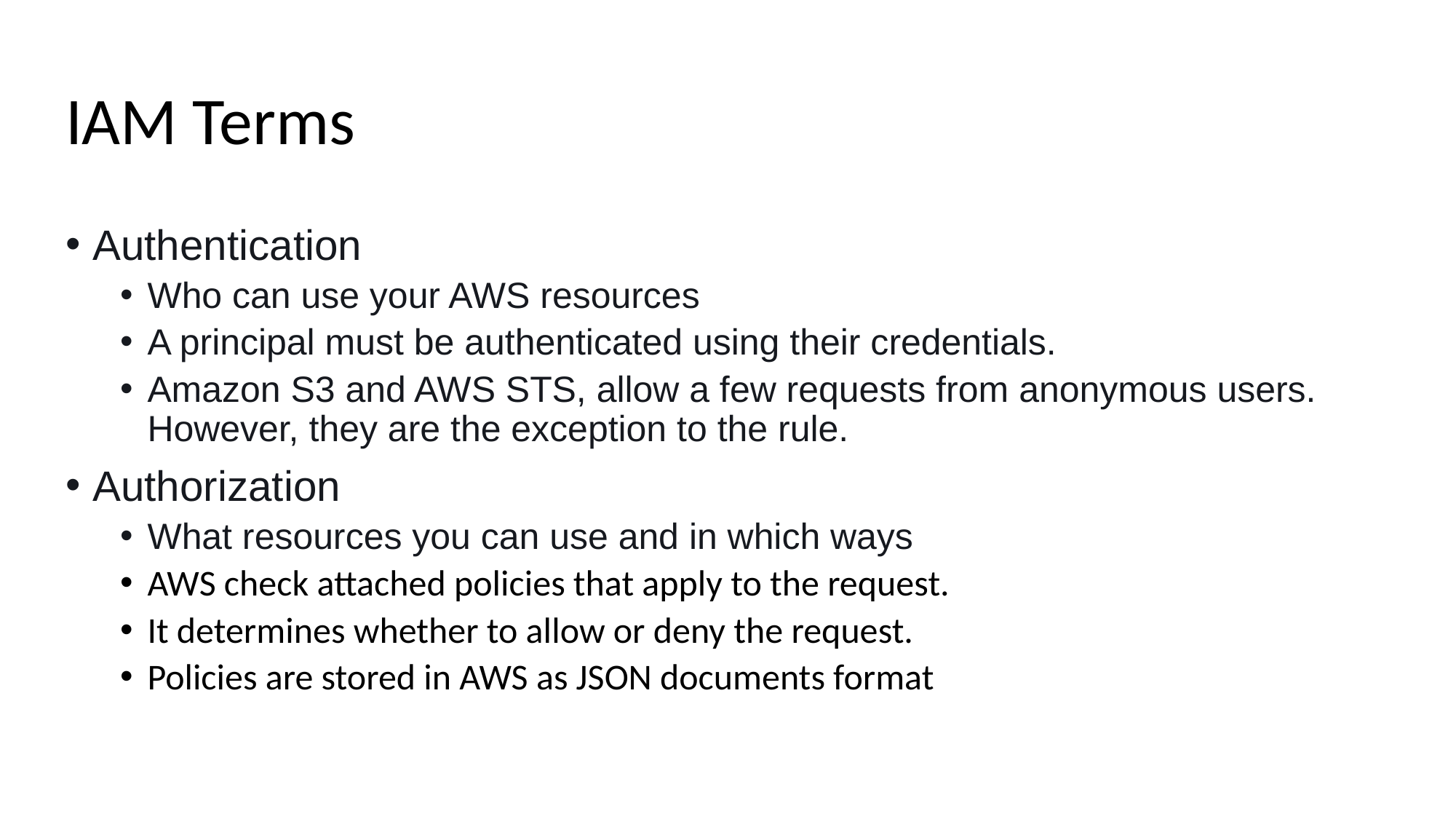

# IAM Terms
Authentication
Who can use your AWS resources
A principal must be authenticated using their credentials.
Amazon S3 and AWS STS, allow a few requests from anonymous users. However, they are the exception to the rule.
Authorization
What resources you can use and in which ways
AWS check attached policies that apply to the request.
It determines whether to allow or deny the request.
Policies are stored in AWS as JSON documents format